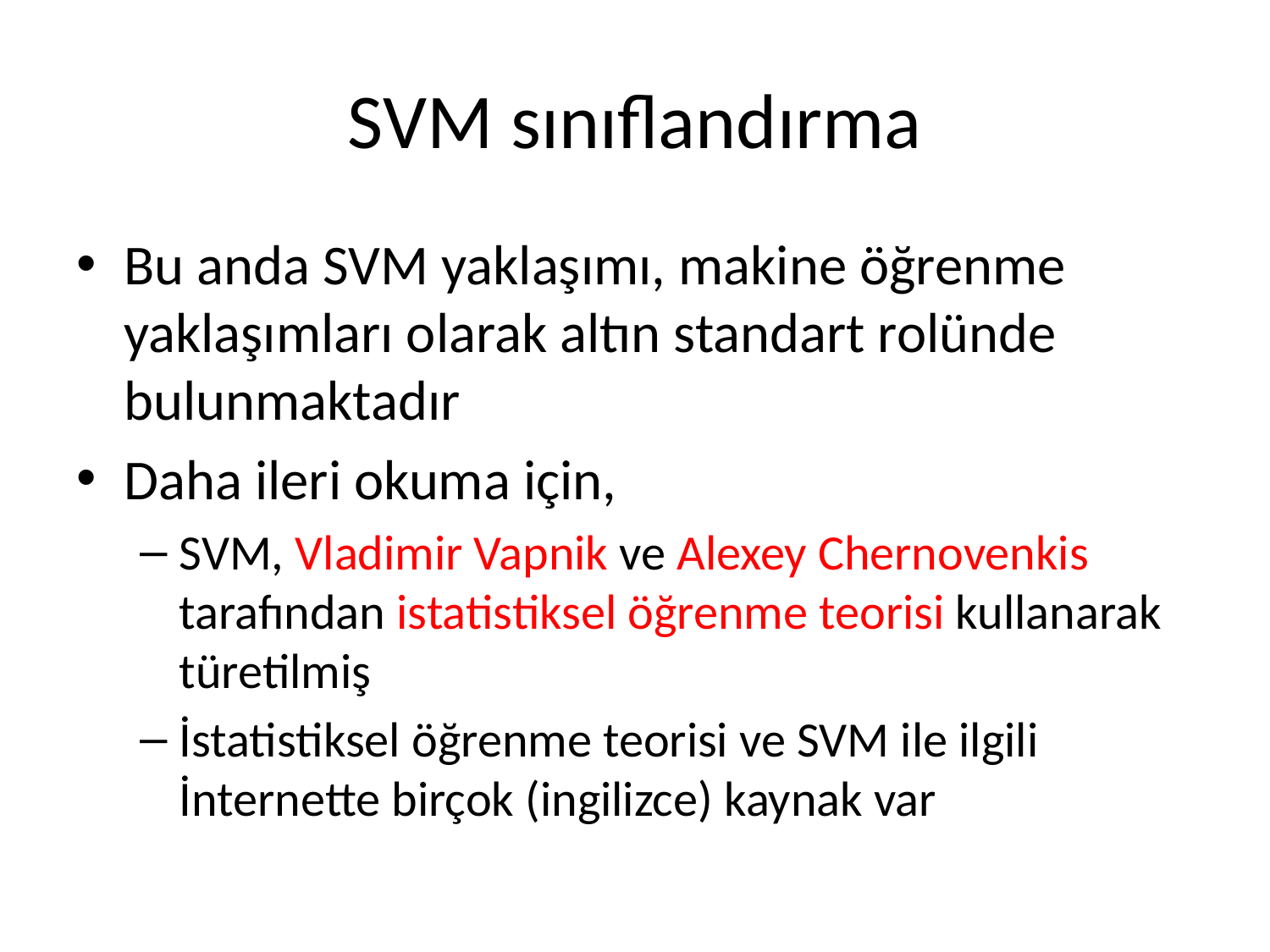

# SVM sınıflandırma
Bu anda SVM yaklaşımı, makine öğrenme yaklaşımları olarak altın standart rolünde bulunmaktadır
Daha ileri okuma için,
SVM, Vladimir Vapnik ve Alexey Chernovenkis tarafından istatistiksel öğrenme teorisi kullanarak türetilmiş
İstatistiksel öğrenme teorisi ve SVM ile ilgili İnternette birçok (ingilizce) kaynak var